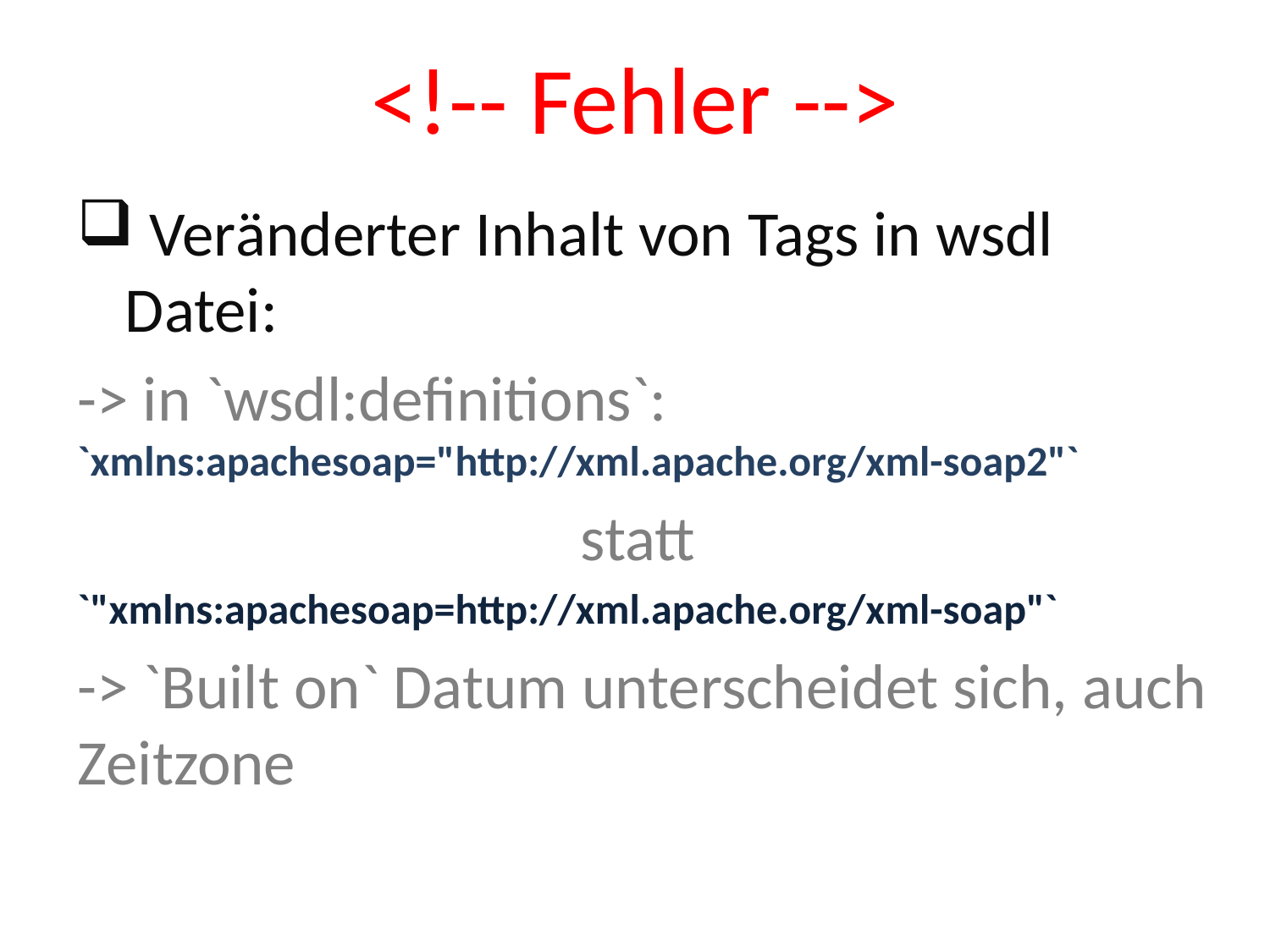

# <!-- Fehler -->
 Veränderter Inhalt von Tags in wsdl Datei:
-> in `wsdl:definitions`: `xmlns:apachesoap="http://xml.apache.org/xml-soap2"`
statt
`"xmlns:apachesoap=http://xml.apache.org/xml-soap"`
-> `Built on` Datum unterscheidet sich, auch Zeitzone